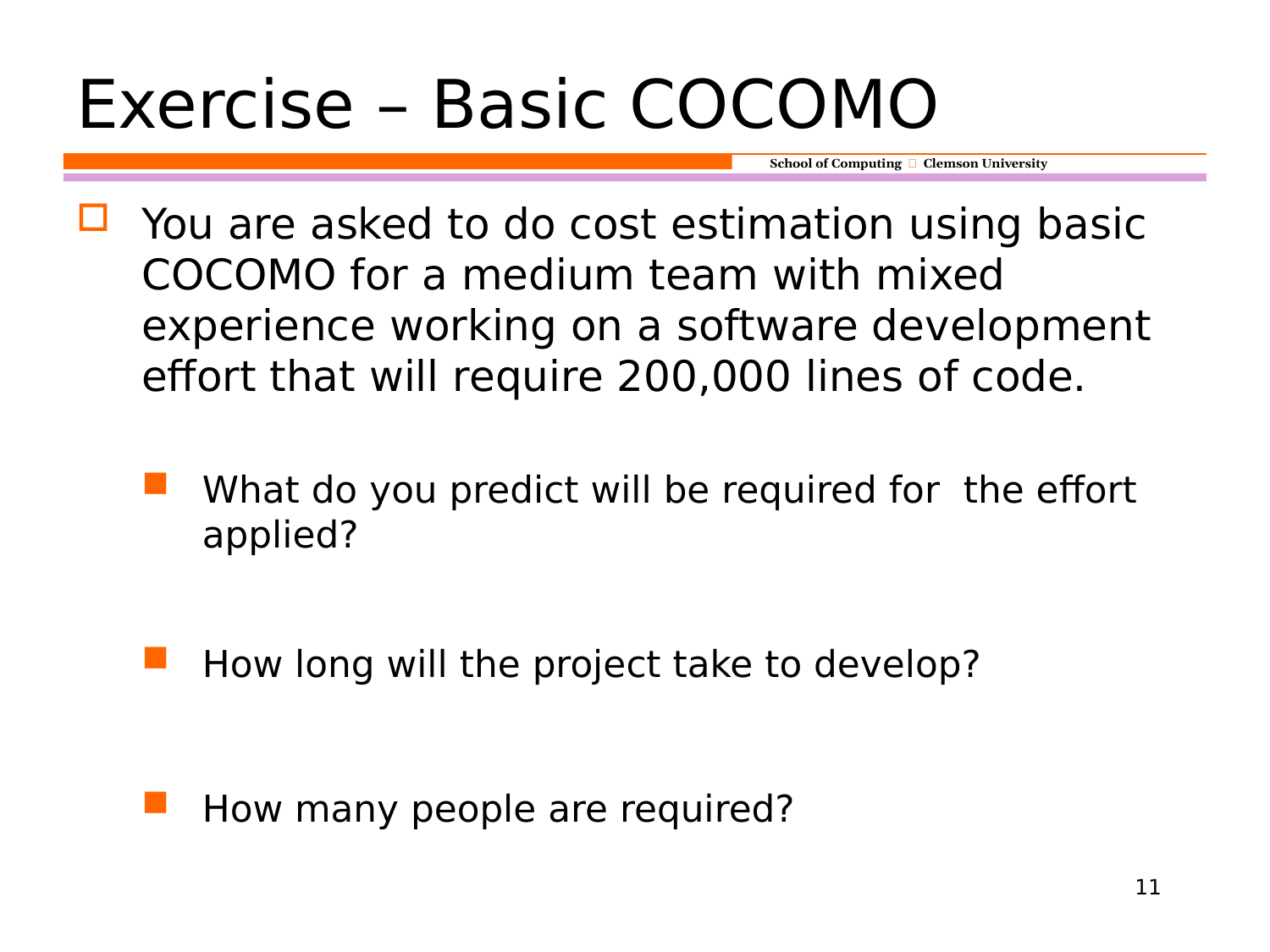

# Exercise – Basic COCOMO
You are asked to do cost estimation using basic COCOMO for a medium team with mixed experience working on a software development effort that will require 200,000 lines of code.

What do you predict will be required for  the effort applied?

How long will the project take to develop?

How many people are required?

11